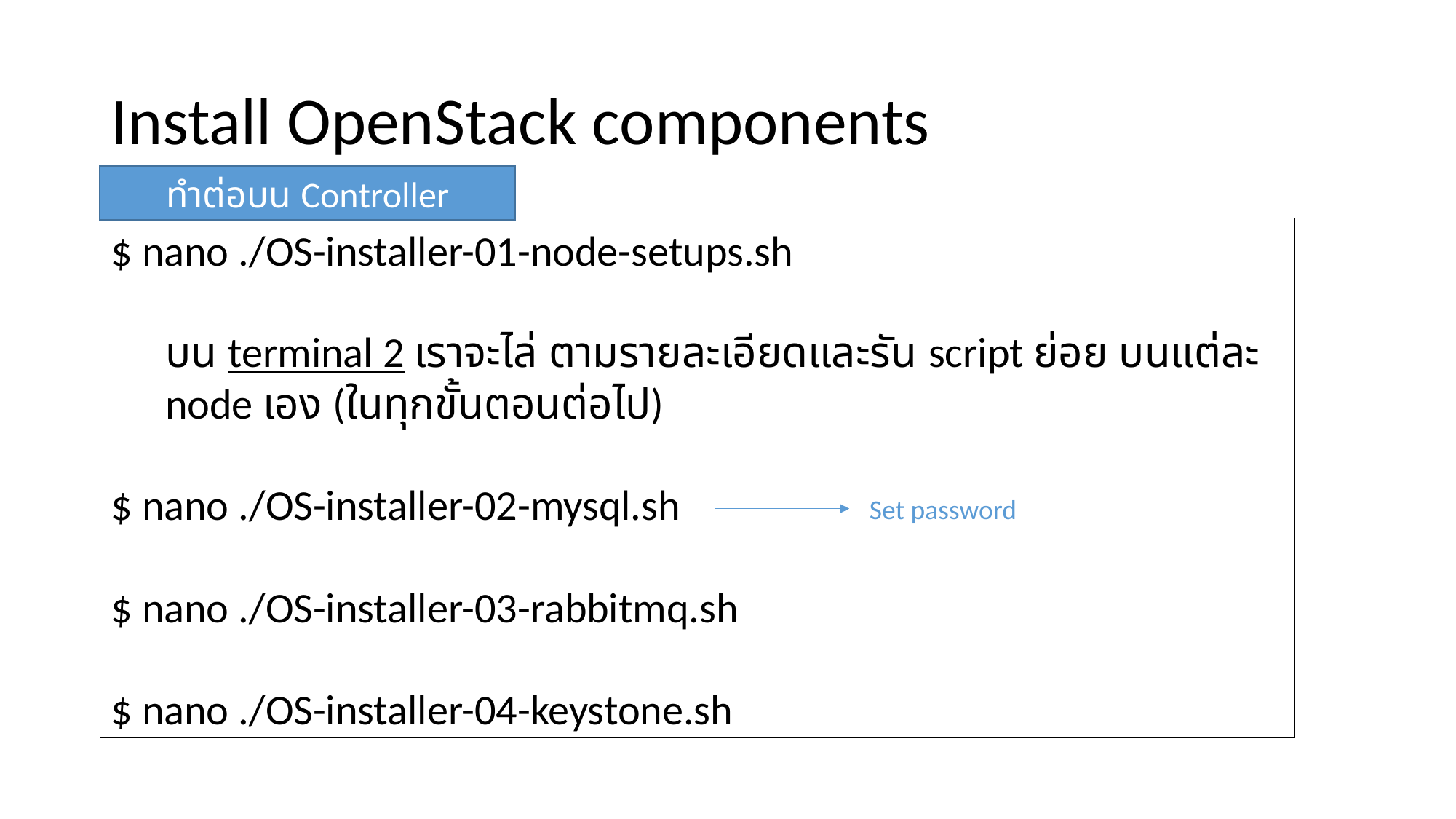

# Install OpenStack components
ทำต่อบน Controller
$ nano ./OS-installer-01-node-setups.sh

บน terminal 2 เราจะไล่ ตามรายละเอียดและรัน script ย่อย บนแต่ละ node เอง (ในทุกขั้นตอนต่อไป)

$ nano ./OS-installer-02-mysql.sh

$ nano ./OS-installer-03-rabbitmq.sh

$ nano ./OS-installer-04-keystone.sh
Set password